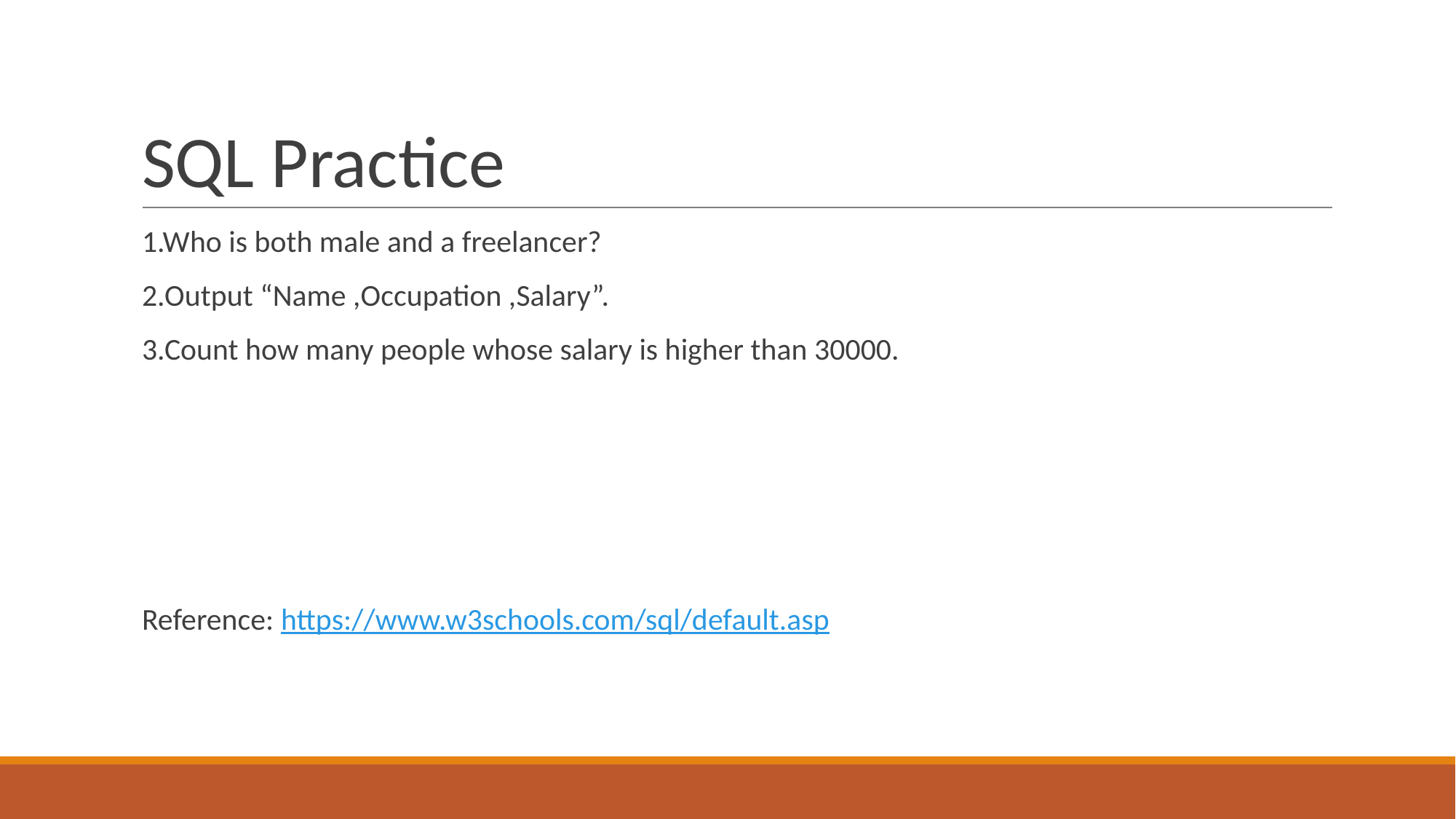

# SQL Practice
1.Who is both male and a freelancer?
2.Output “Name ,Occupation ,Salary”.
3.Count how many people whose salary is higher than 30000.

Reference: https://www.w3schools.com/sql/default.asp